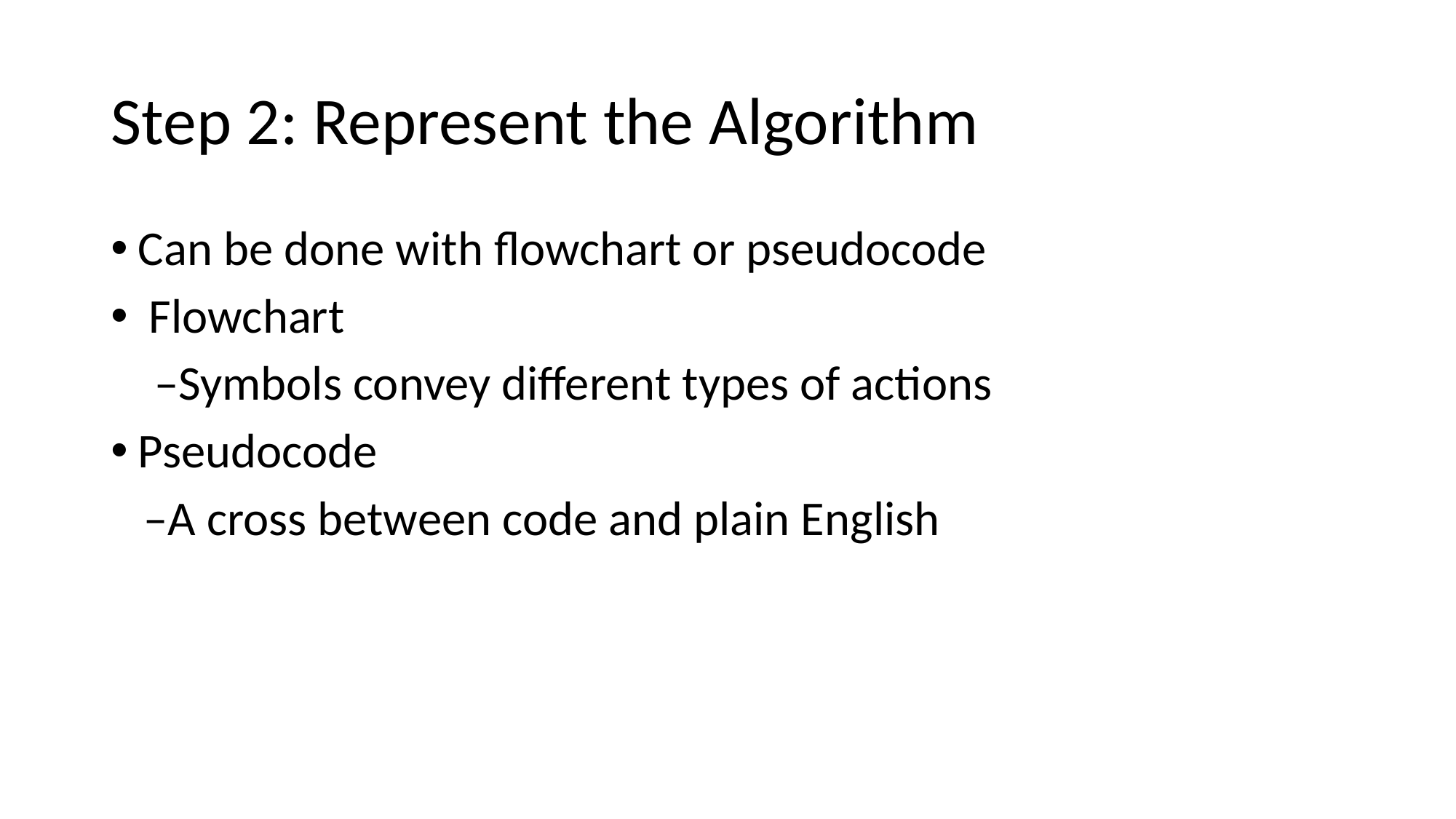

# Step 2: Represent the Algorithm
Can be done with flowchart or pseudocode
 Flowchart
    –Symbols convey different types of actions
Pseudocode
   –A cross between code and plain English